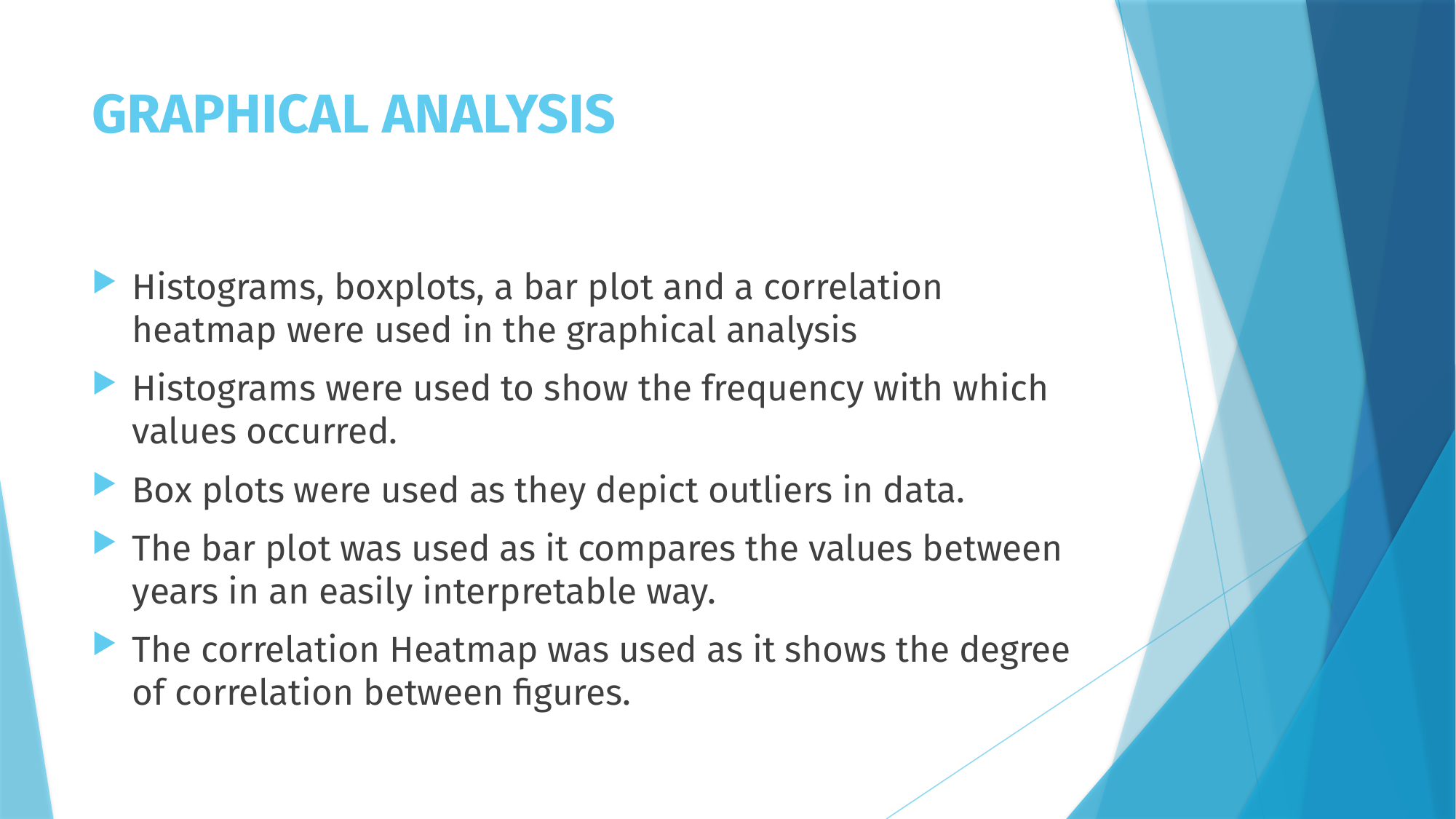

# GRAPHICAL ANALYSIS
Histograms, boxplots, a bar plot and a correlation heatmap were used in the graphical analysis
Histograms were used to show the frequency with which values occurred.
Box plots were used as they depict outliers in data.
The bar plot was used as it compares the values between years in an easily interpretable way.
The correlation Heatmap was used as it shows the degree of correlation between figures.